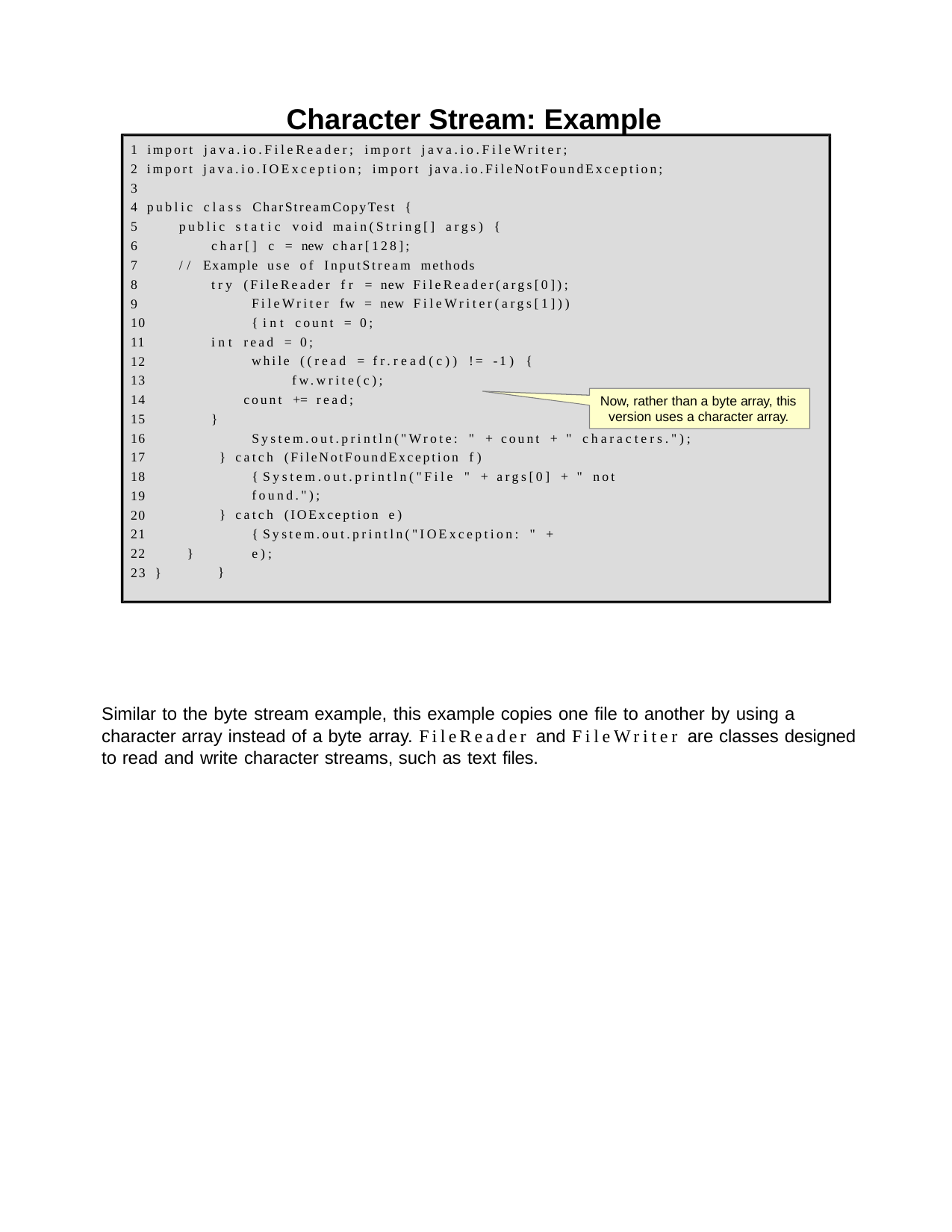

Character Stream: Example
1 import java.io.FileReader; import java.io.FileWriter;
2 import java.io.IOException; import java.io.FileNotFoundException; 3
4 public class CharStreamCopyTest {

5
6
7
8
9
10
11
12
13
14
15
16
17
18
19
20
21
22
23 }
public static void main(String[] args) { char[] c = new char[128];
// Example use of InputStream methods
try (FileReader fr = new FileReader(args[0]); FileWriter fw = new FileWriter(args[1])) { int count = 0;
int read = 0;
while ((read = fr.read(c)) != -1) { fw.write(c);
count += read;
}

Now, rather than a byte array, this version uses a character array.
System.out.println("Wrote: " + count + " characters.");
} catch (FileNotFoundException f) { System.out.println("File " + args[0] + " not found.");
} catch (IOException e) { System.out.println("IOException: " + e);
}
}

Similar to the byte stream example, this example copies one file to another by using a character array instead of a byte array. FileReader and FileWriter are classes designed to read and write character streams, such as text files.